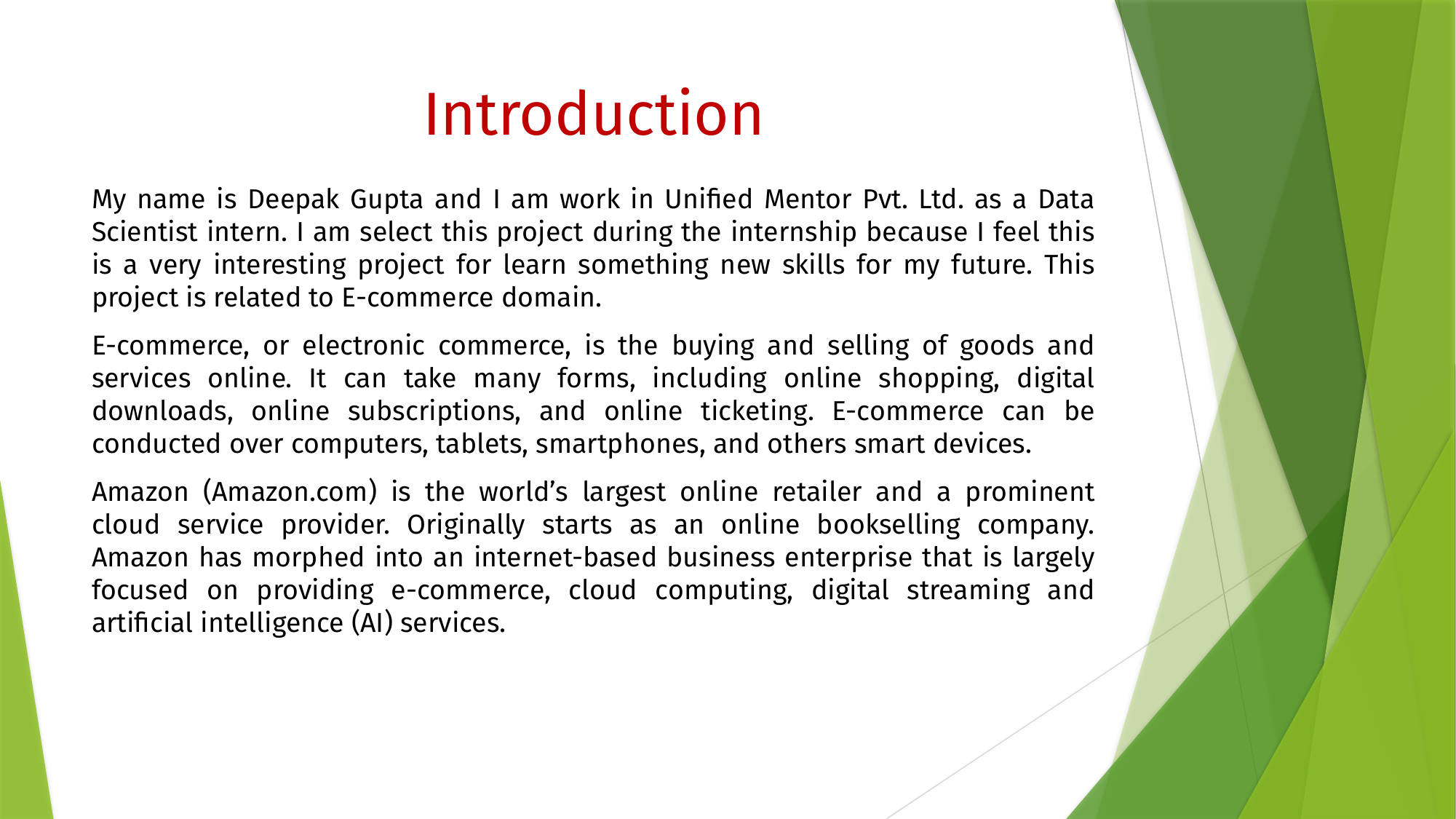

# Introduction
My name is Deepak Gupta and I am work in Unified Mentor Pvt. Ltd. as a Data Scientist intern. I am select this project during the internship because I feel this is a very interesting project for learn something new skills for my future. This project is related to E-commerce domain.
E-commerce, or electronic commerce, is the buying and selling of goods and services online. It can take many forms, including online shopping, digital downloads, online subscriptions, and online ticketing. E-commerce can be conducted over computers, tablets, smartphones, and others smart devices.
Amazon (Amazon.com) is the world’s largest online retailer and a prominent cloud service provider. Originally starts as an online bookselling company. Amazon has morphed into an internet-based business enterprise that is largely focused on providing e-commerce, cloud computing, digital streaming and artificial intelligence (AI) services.